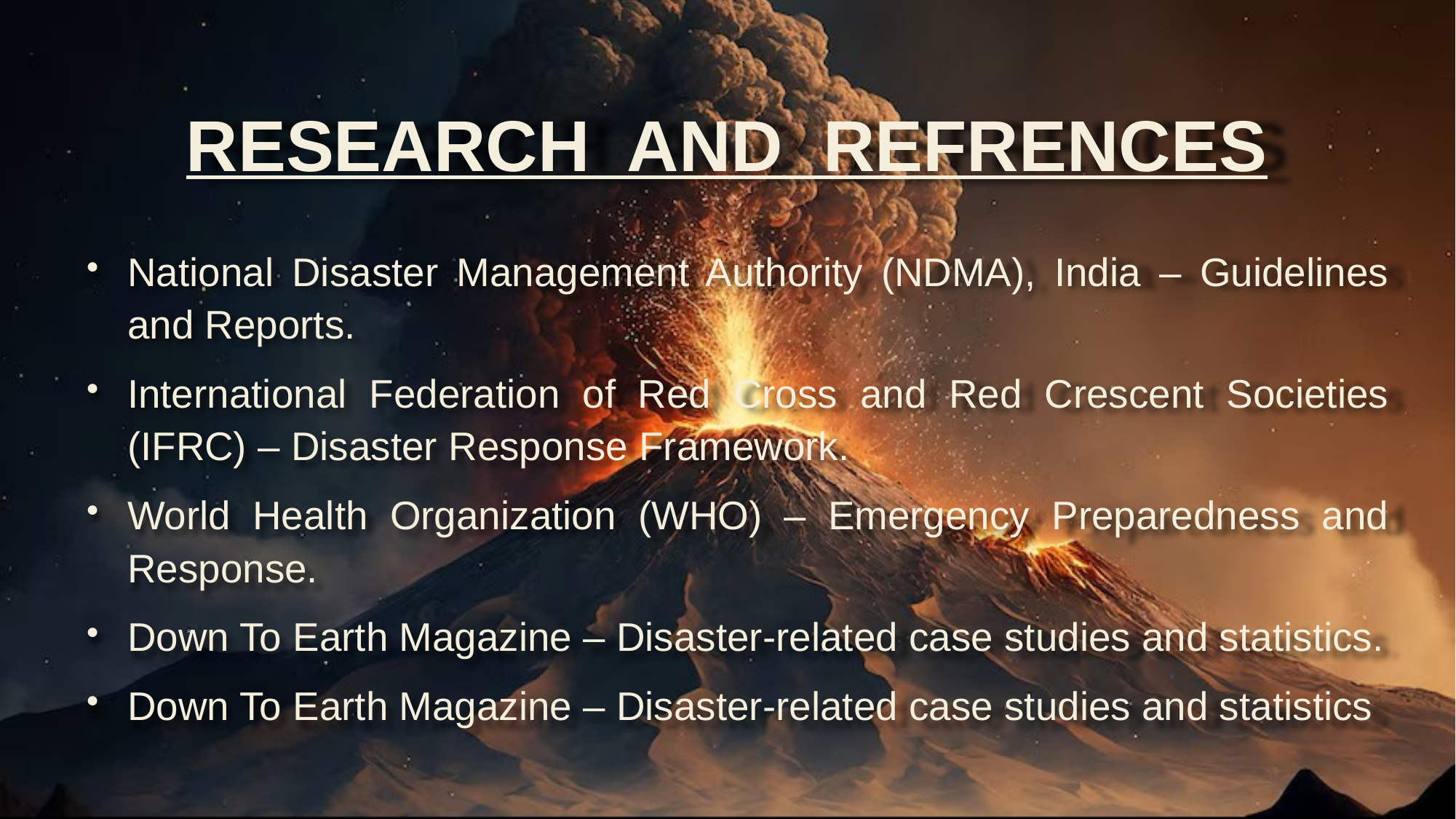

# RESEARCH  AND  REFRENCES
National Disaster Management Authority (NDMA), India – Guidelines and Reports.
International Federation of Red Cross and Red Crescent Societies (IFRC) – Disaster Response Framework.
World Health Organization (WHO) – Emergency Preparedness and Response.
Down To Earth Magazine – Disaster-related case studies and statistics.
Down To Earth Magazine – Disaster-related case studies and statistics